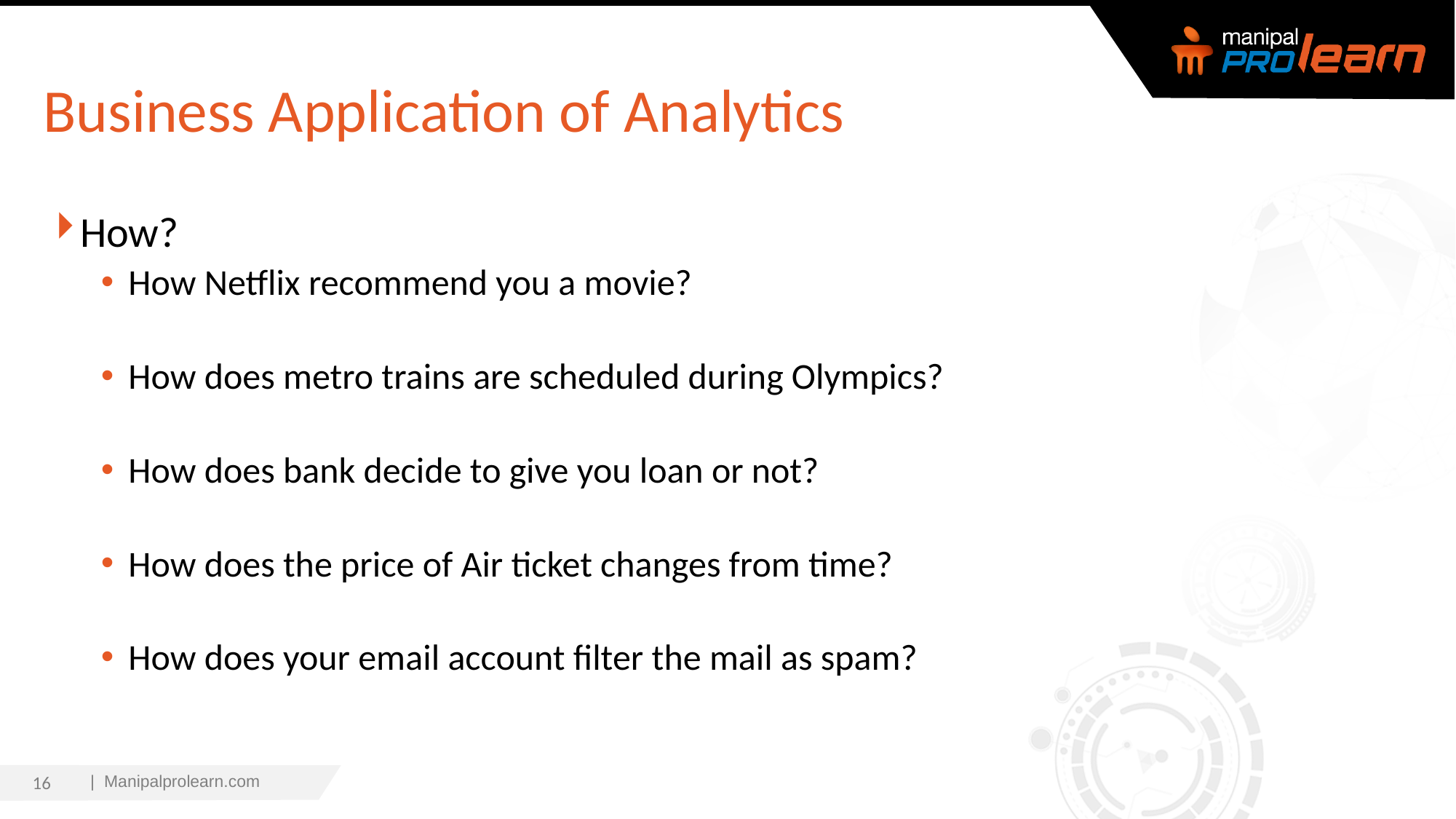

# Business Application of Analytics
How?
How Netflix recommend you a movie?

How does metro trains are scheduled during Olympics?

How does bank decide to give you loan or not?

How does the price of Air ticket changes from time?

How does your email account filter the mail as spam?

16